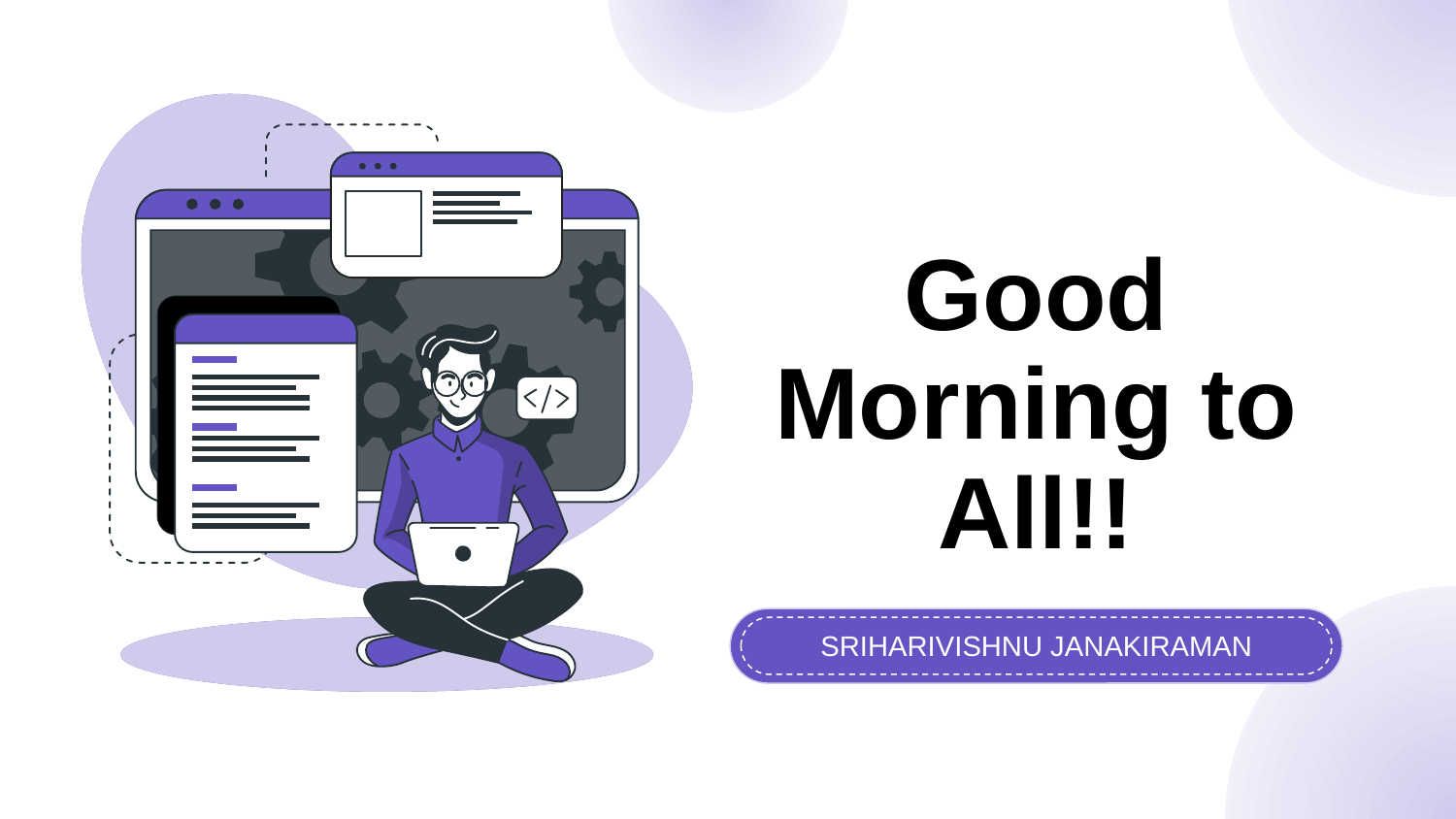

# Good Morning to All!!

SRIHARIVISHNU JANAKIRAMAN